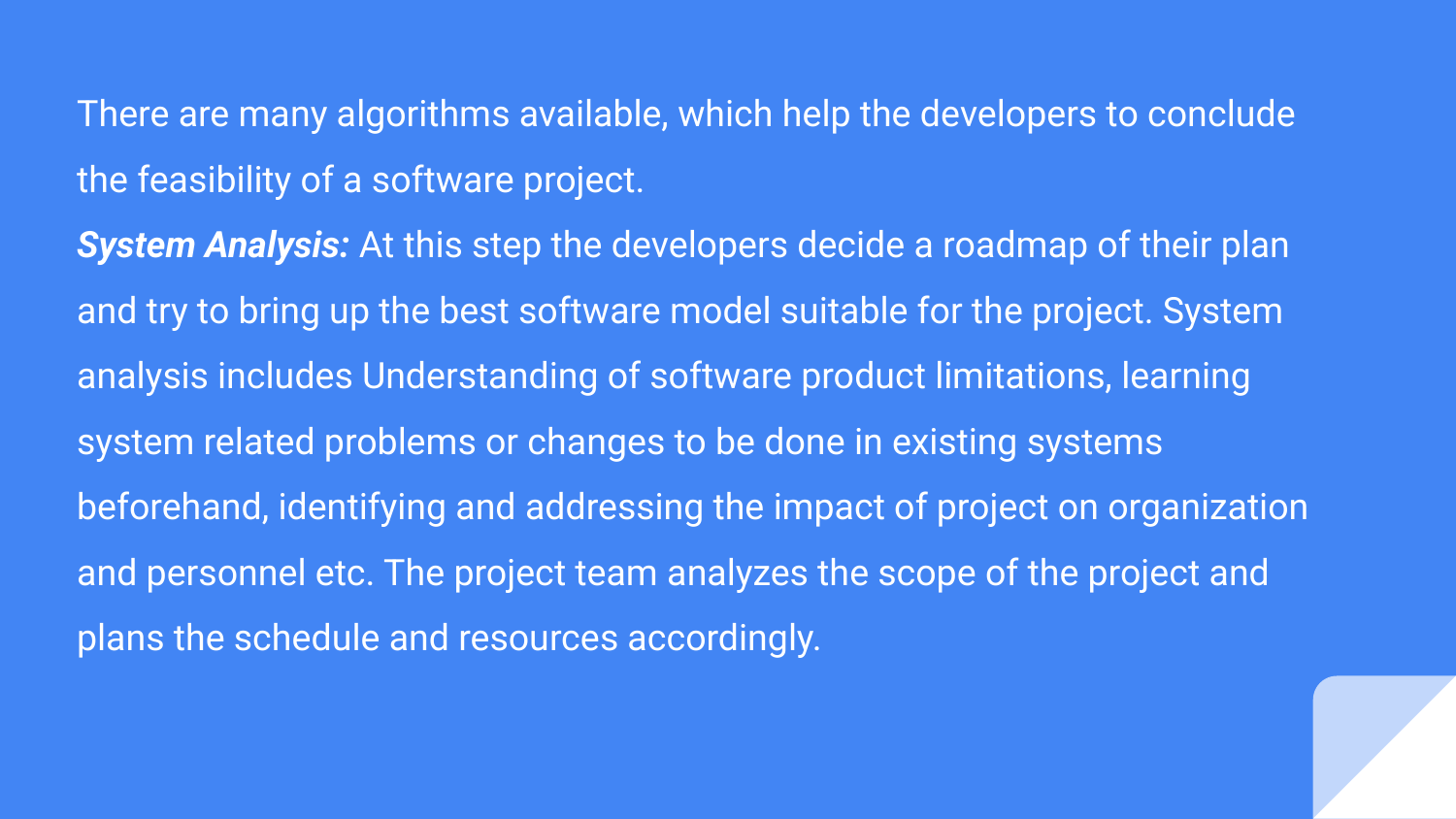

There are many algorithms available, which help the developers to conclude the feasibility of a software project.
System Analysis: At this step the developers decide a roadmap of their plan and try to bring up the best software model suitable for the project. System analysis includes Understanding of software product limitations, learning system related problems or changes to be done in existing systems beforehand, identifying and addressing the impact of project on organization and personnel etc. The project team analyzes the scope of the project and plans the schedule and resources accordingly.